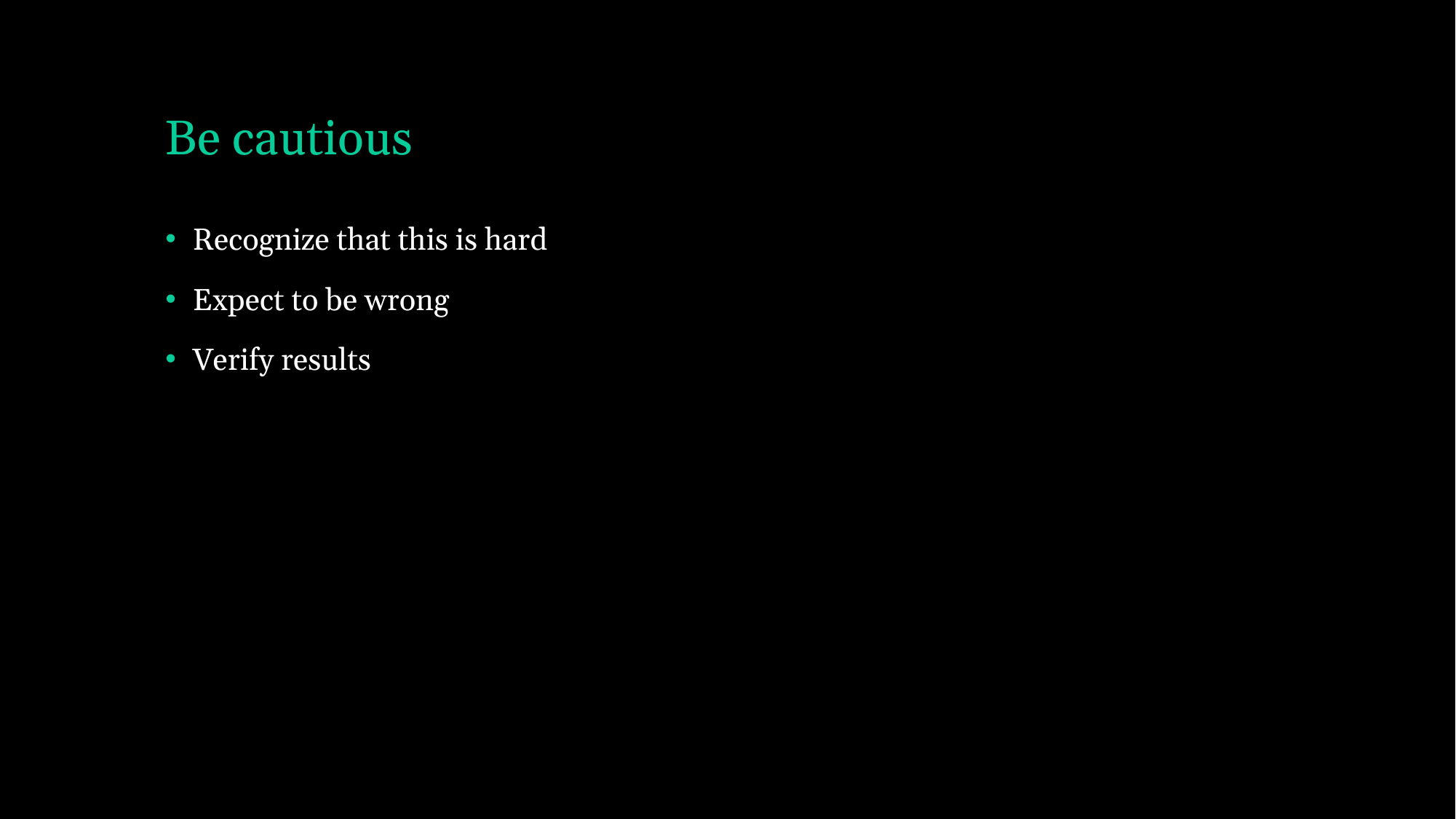

# Be cautious
Recognize that this is hard
Expect to be wrong
Verify results